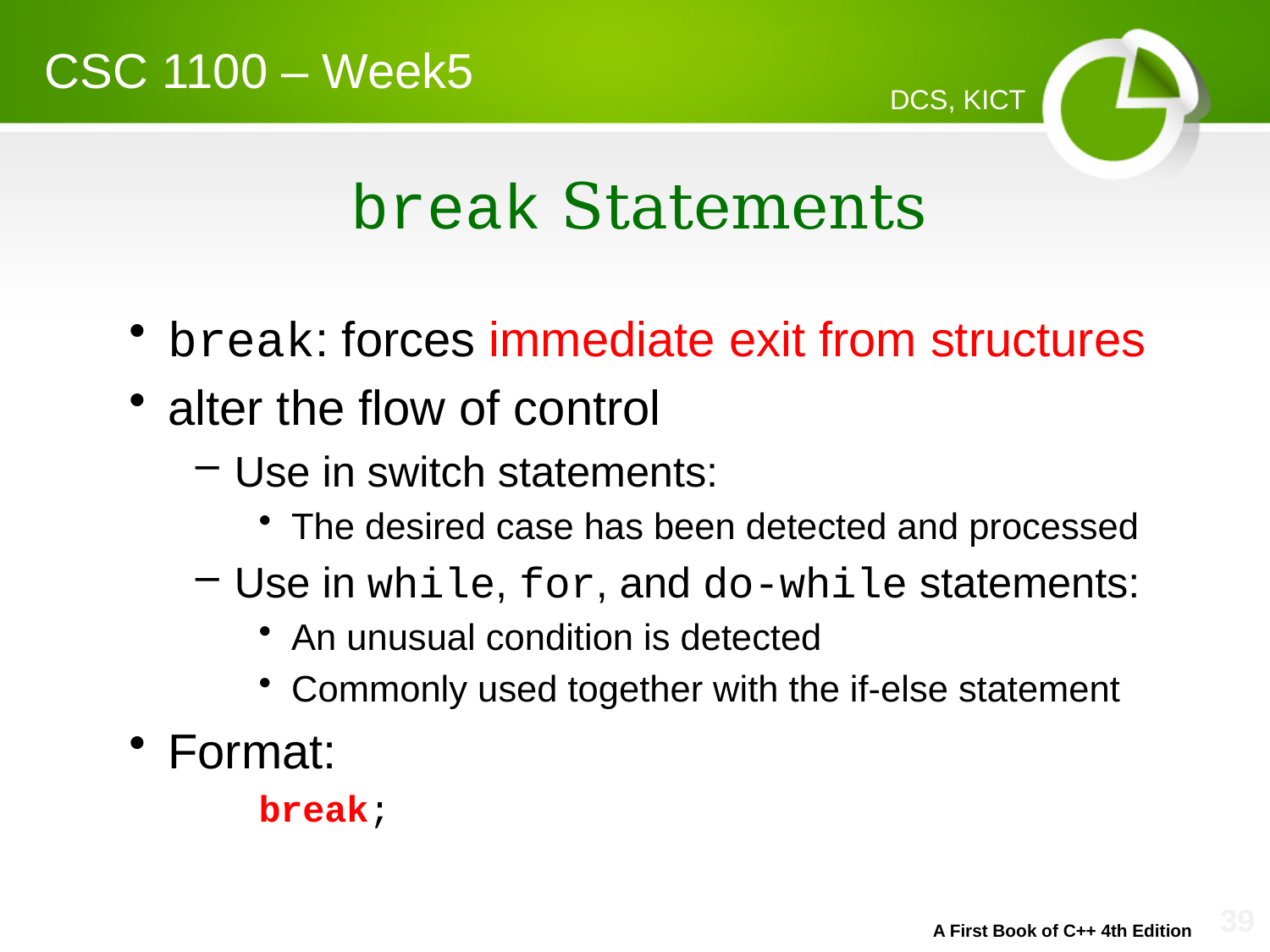

CSC 1100 – Week5
DCS, KICT
39
# break Statements
break: forces immediate exit from structures
alter the flow of control
Use in switch statements:
The desired case has been detected and processed
Use in while, for, and do-while statements:
An unusual condition is detected
Commonly used together with the if-else statement
Format:
break;

39
A First Book of C++ 4th Edition